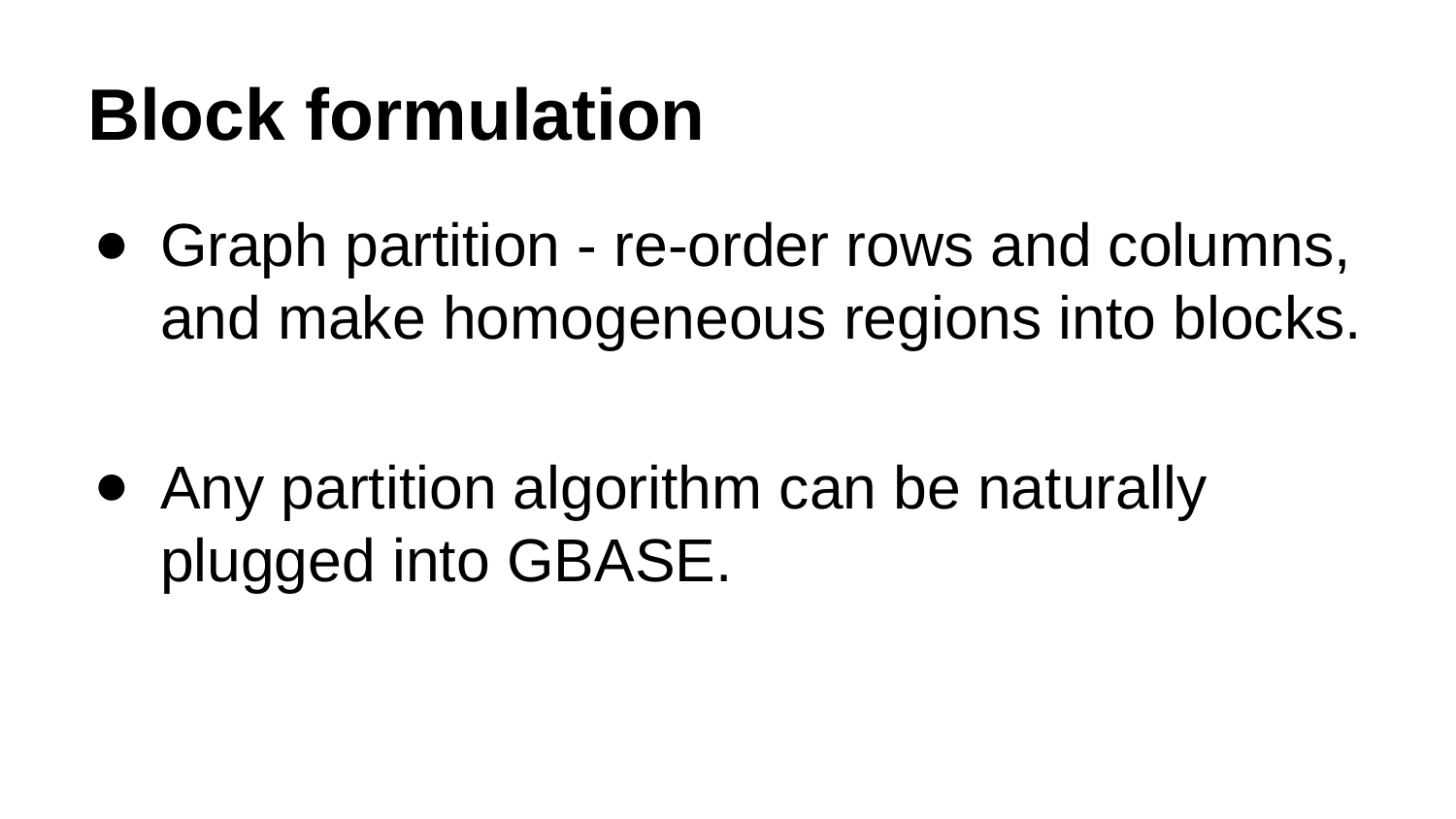

# Block formulation
Graph partition - re-order rows and columns, and make homogeneous regions into blocks.

Any partition algorithm can be naturally plugged into GBASE.